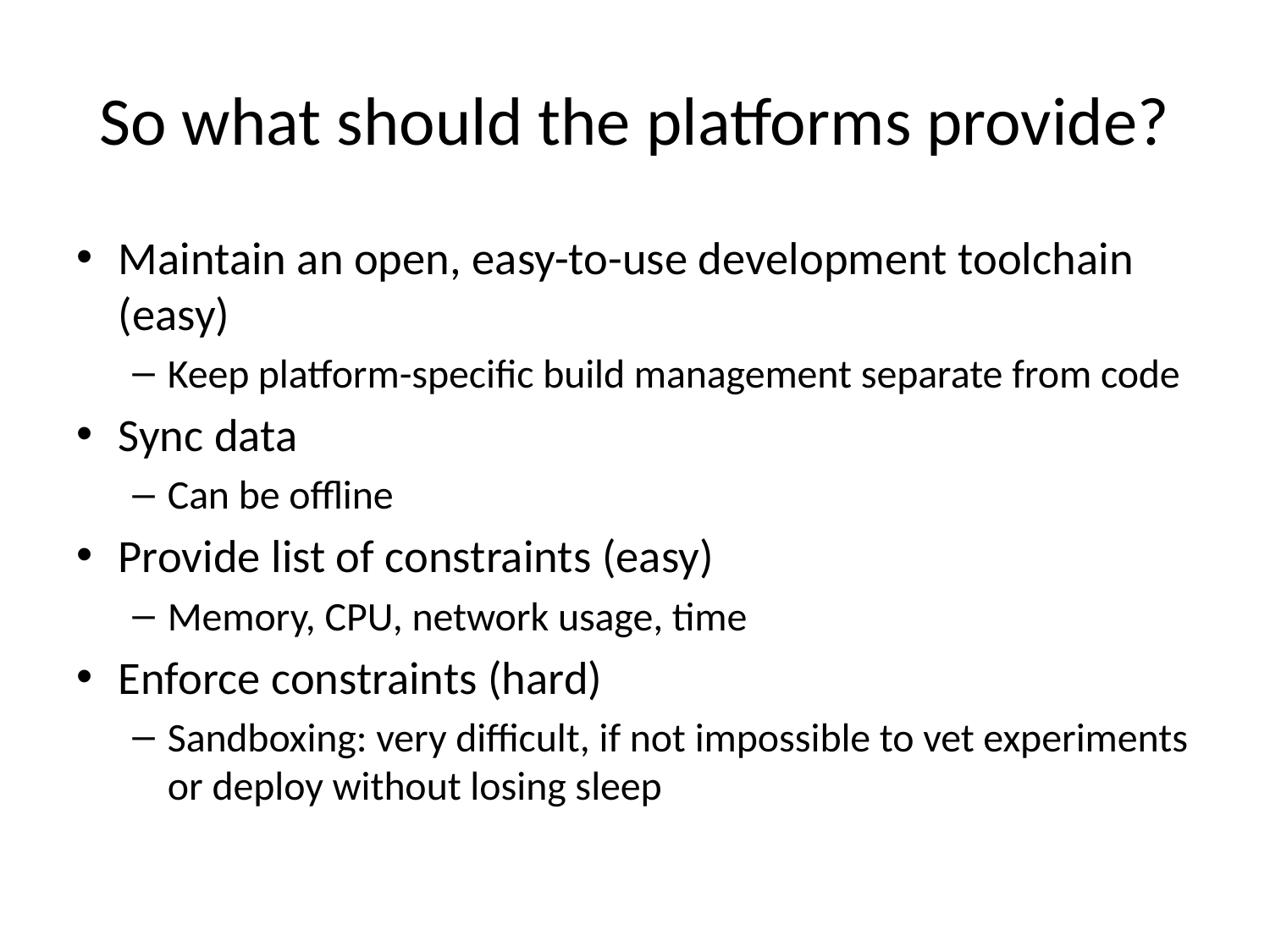

# So what should the platforms provide?
Maintain an open, easy-to-use development toolchain (easy)
Keep platform-specific build management separate from code
Sync data
Can be offline
Provide list of constraints (easy)
Memory, CPU, network usage, time
Enforce constraints (hard)
Sandboxing: very difficult, if not impossible to vet experiments or deploy without losing sleep